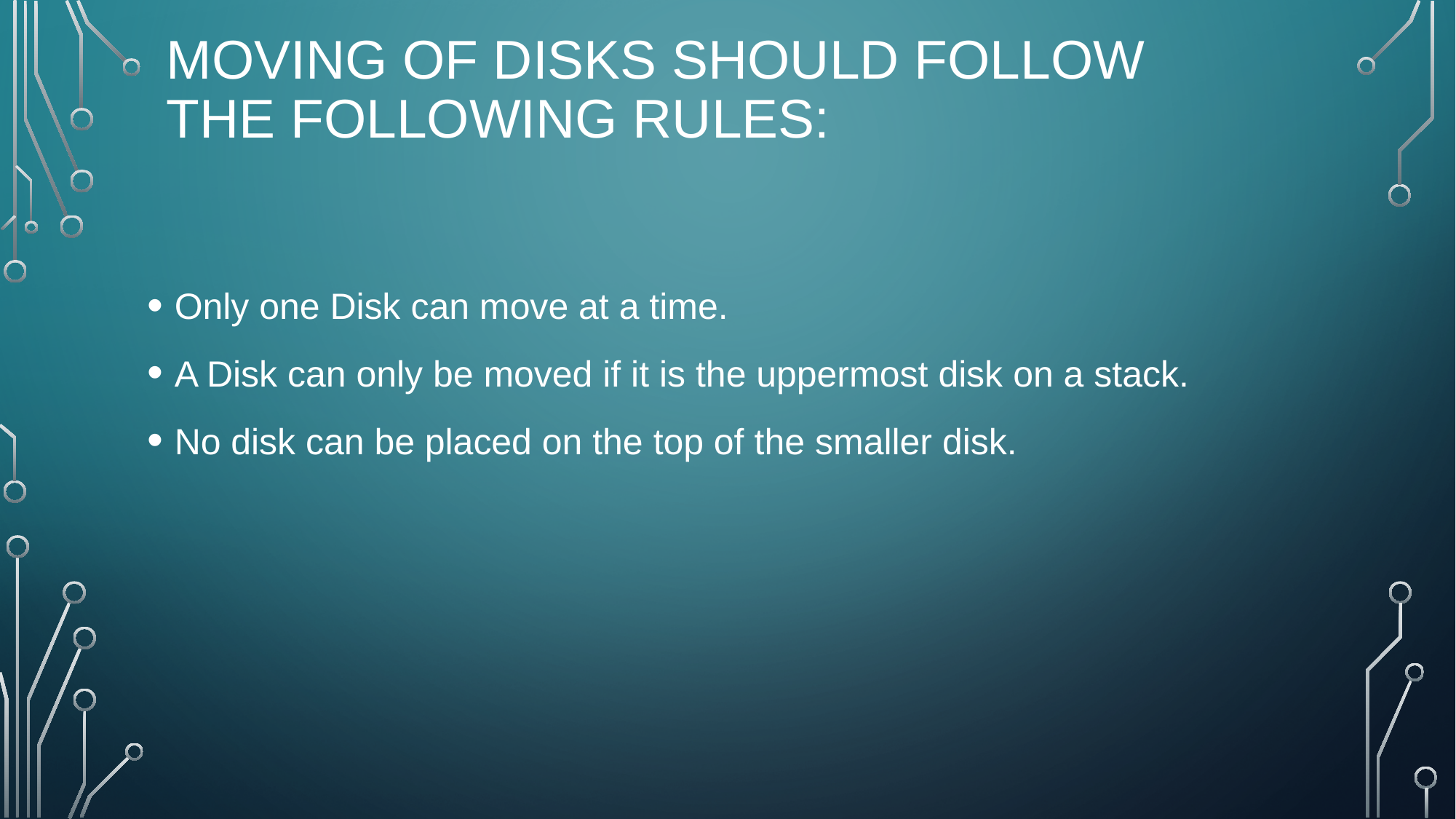

# Moving of disks should follow the following rules:
Only one Disk can move at a time.
A Disk can only be moved if it is the uppermost disk on a stack.
No disk can be placed on the top of the smaller disk.